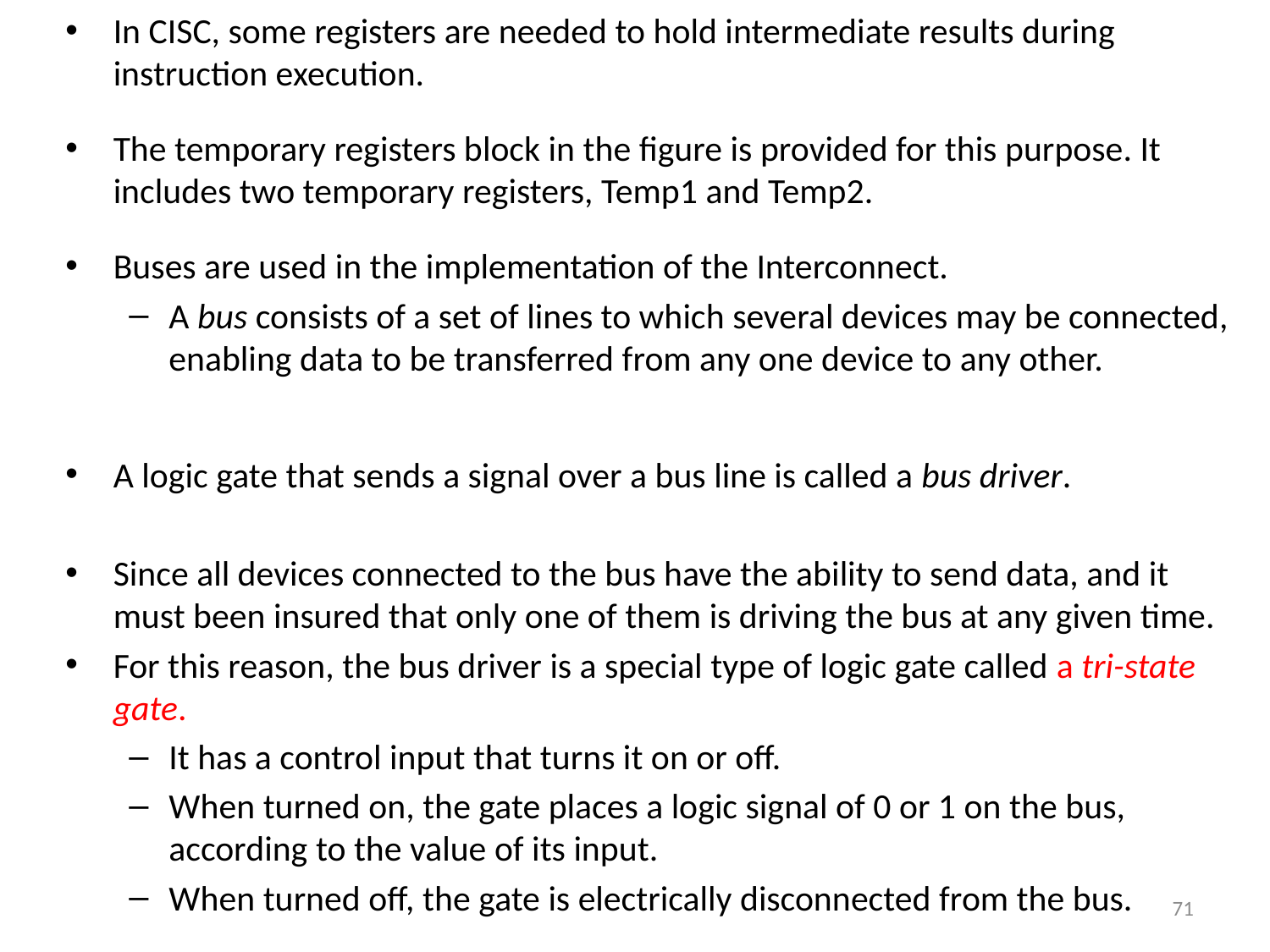

In CISC, some registers are needed to hold intermediate results during instruction execution.

The temporary registers block in the figure is provided for this purpose. It includes two temporary registers, Temp1 and Temp2.

Buses are used in the implementation of the Interconnect.
A bus consists of a set of lines to which several devices may be connected, enabling data to be transferred from any one device to any other.

A logic gate that sends a signal over a bus line is called a bus driver.

Since all devices connected to the bus have the ability to send data, and it must been insured that only one of them is driving the bus at any given time.
For this reason, the bus driver is a special type of logic gate called a tri-state gate.
It has a control input that turns it on or off.
When turned on, the gate places a logic signal of 0 or 1 on the bus, according to the value of its input.
When turned off, the gate is electrically disconnected from the bus.
71